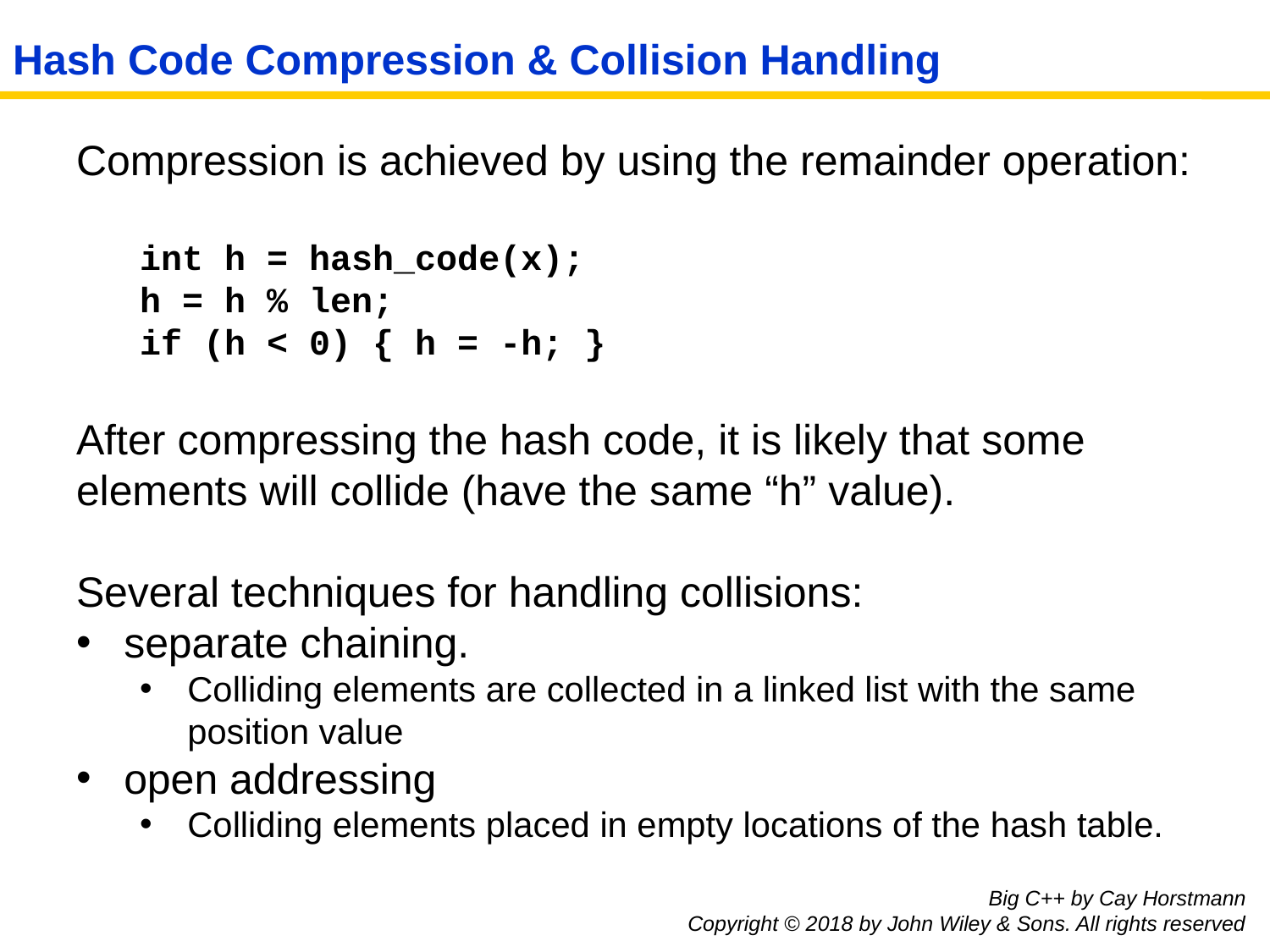

# Hash Code Compression & Collision Handling
Compression is achieved by using the remainder operation:

int h = hash_code(x);
h = h % len;
if (h < 0) { h = -h; }

After compressing the hash code, it is likely that some elements will collide (have the same “h” value).

Several techniques for handling collisions:
separate chaining.
Colliding elements are collected in a linked list with the same position value
open addressing
Colliding elements placed in empty locations of the hash table.

Big C++ by Cay Horstmann
Copyright © 2018 by John Wiley & Sons. All rights reserved